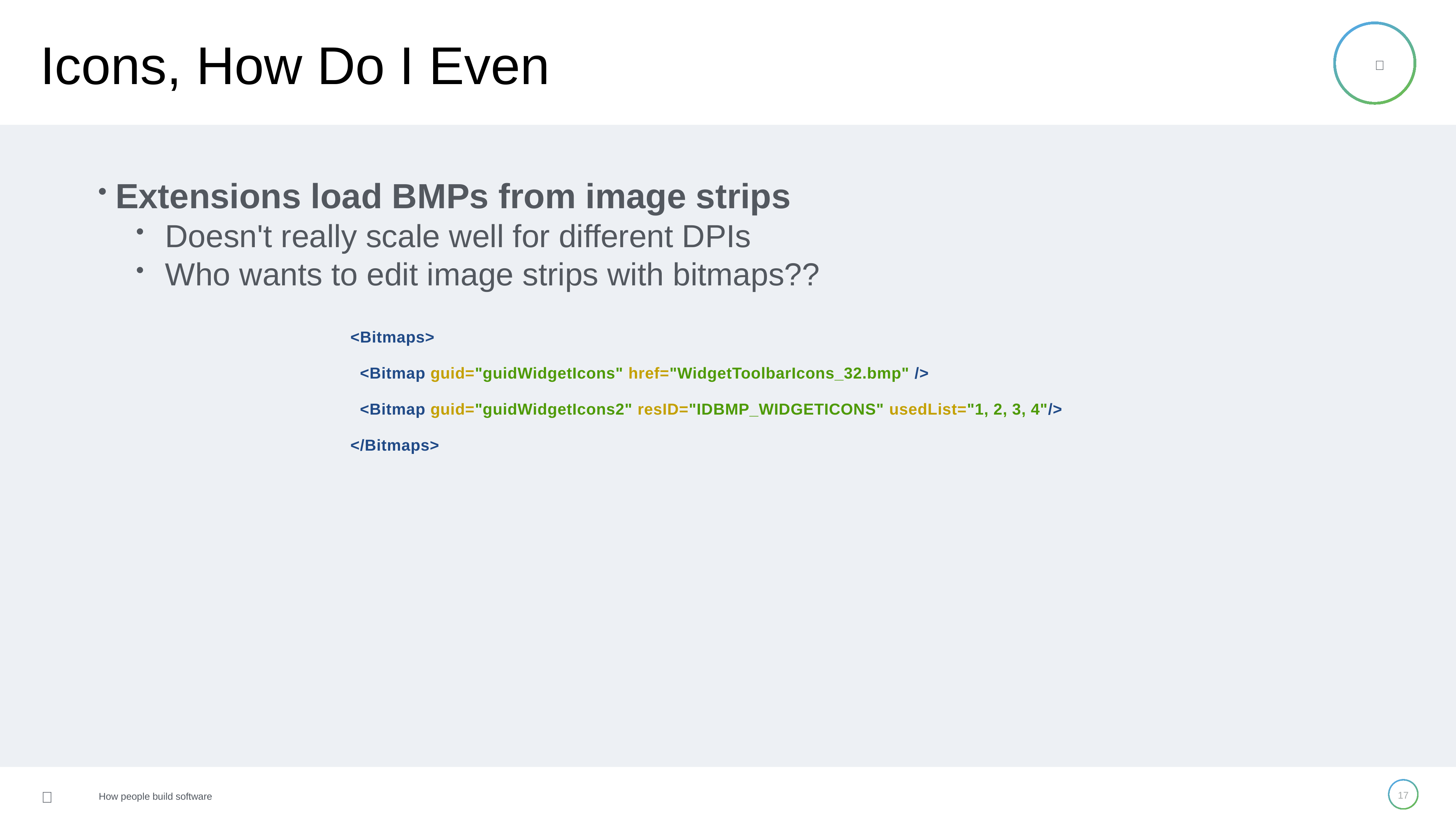

# Icons, How Do I Even

Extensions load BMPs from image strips
Doesn't really scale well for different DPIs
Who wants to edit image strips with bitmaps??

<Bitmaps>
  <Bitmap guid="guidWidgetIcons" href="WidgetToolbarIcons_32.bmp" />
  <Bitmap guid="guidWidgetIcons2" resID="IDBMP_WIDGETICONS" usedList="1, 2, 3, 4"/>
</Bitmaps>
17